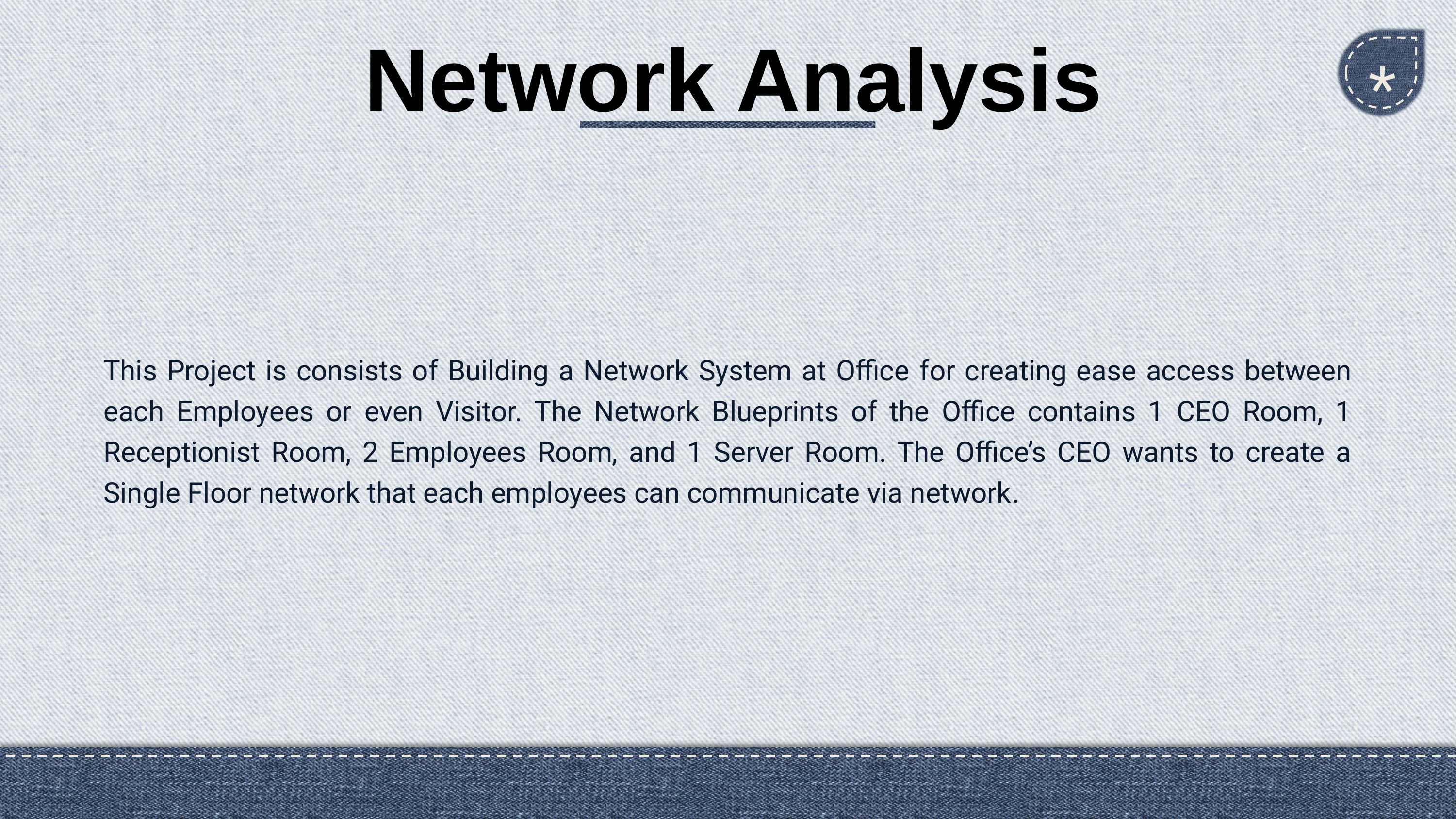

# Network Analysis
*
This Project is consists of Building a Network System at Office for creating ease access between each Employees or even Visitor. The Network Blueprints of the Office contains 1 CEO Room, 1 Receptionist Room, 2 Employees Room, and 1 Server Room. The Office’s CEO wants to create a Single Floor network that each employees can communicate via network.